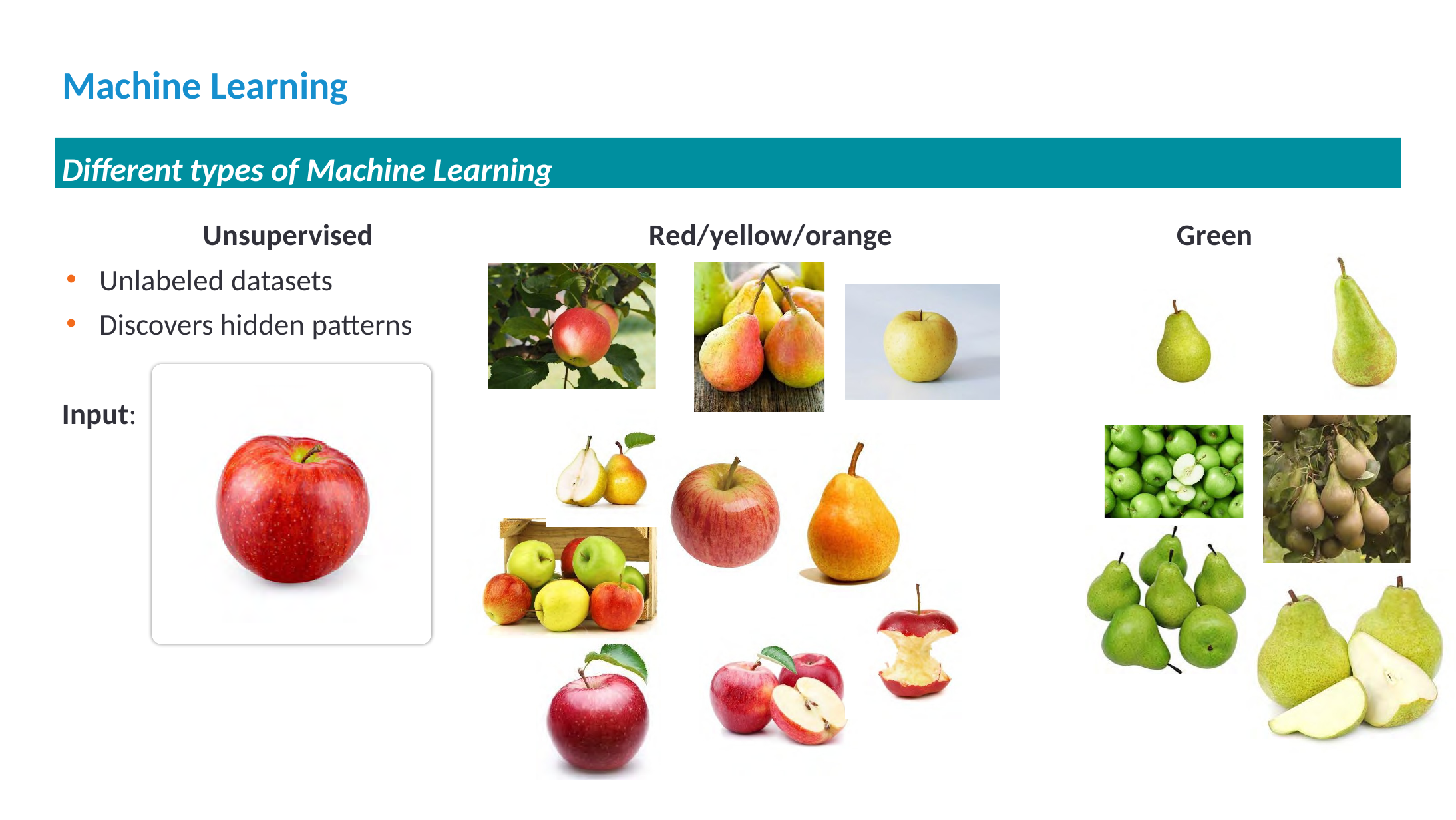

# Machine Learning
Different types of Machine Learning
Unsupervised
Unlabeled datasets
Discovers hidden patterns
Red/yellow/orange	Green

Input: